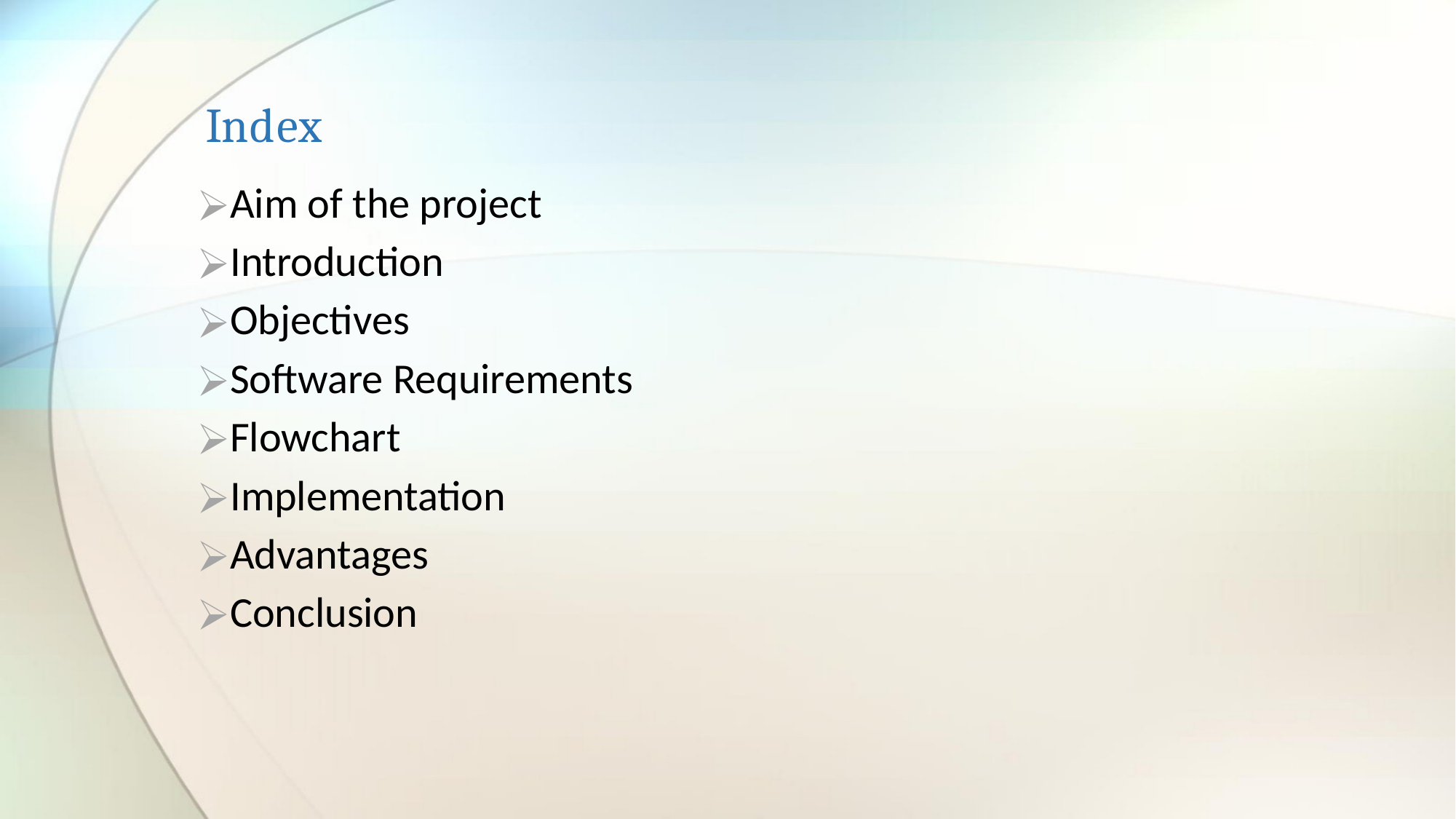

# Index
Aim of the project
Introduction
Objectives
Software Requirements
Flowchart
Implementation
Advantages
Conclusion